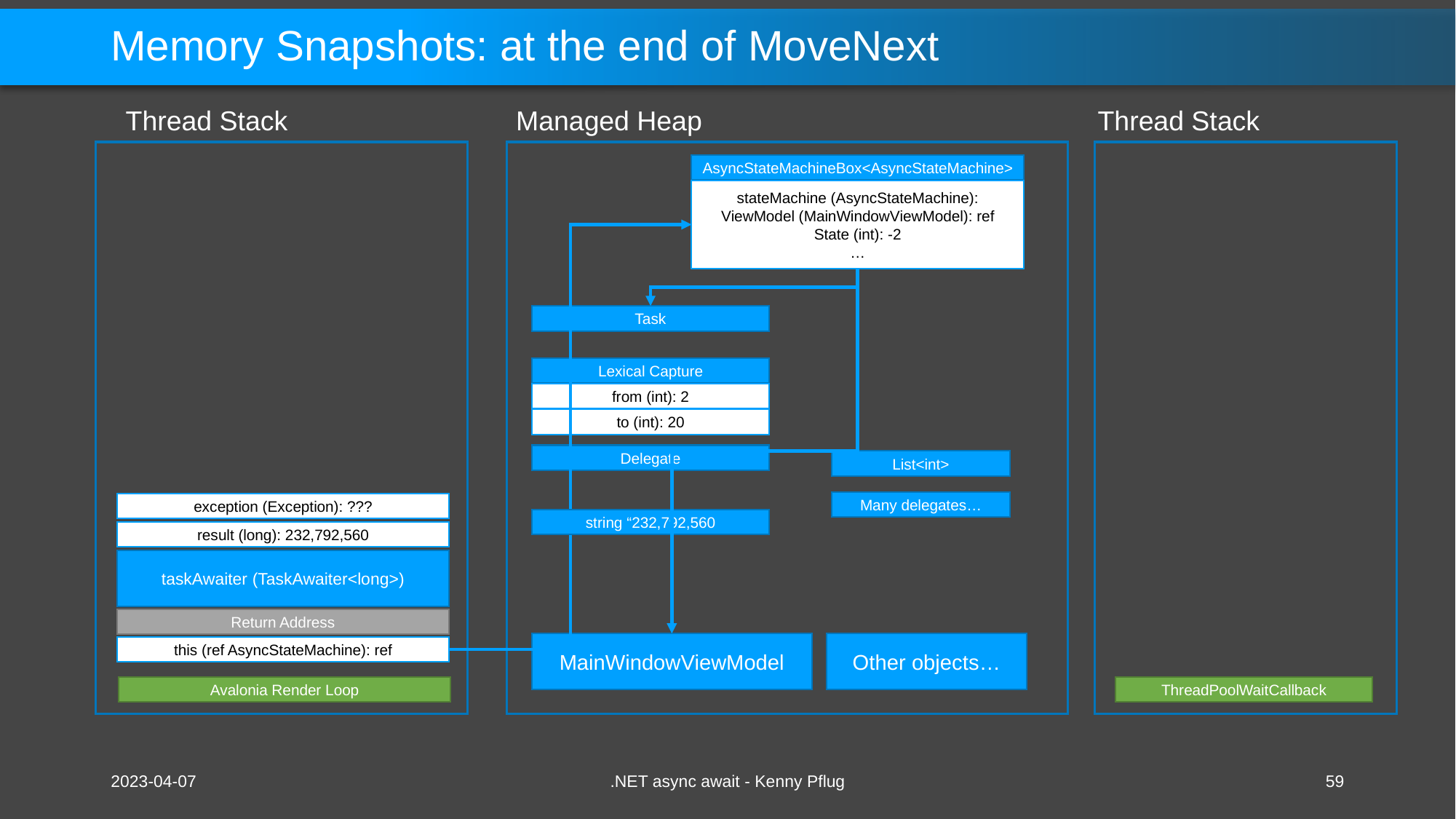

# Memory Snapshots: at the end of MoveNext
Thread Stack
Managed Heap
Thread Stack

AsyncStateMachineBox<AsyncStateMachine>
stateMachine (AsyncStateMachine):
ViewModel (MainWindowViewModel): ref
State (int): -2
…
Task
Lexical Capture
from (int): 2
to (int): 20
Delegate
List<int>
Many delegates…
exception (Exception): ???
string “232,792,560
result (long): 232,792,560
taskAwaiter (TaskAwaiter<long>)
Return Address
MainWindowViewModel
Other objects…
this (ref AsyncStateMachine): ref
Avalonia Render Loop
ThreadPoolWaitCallback
2023-04-07
.NET async await - Kenny Pflug
59